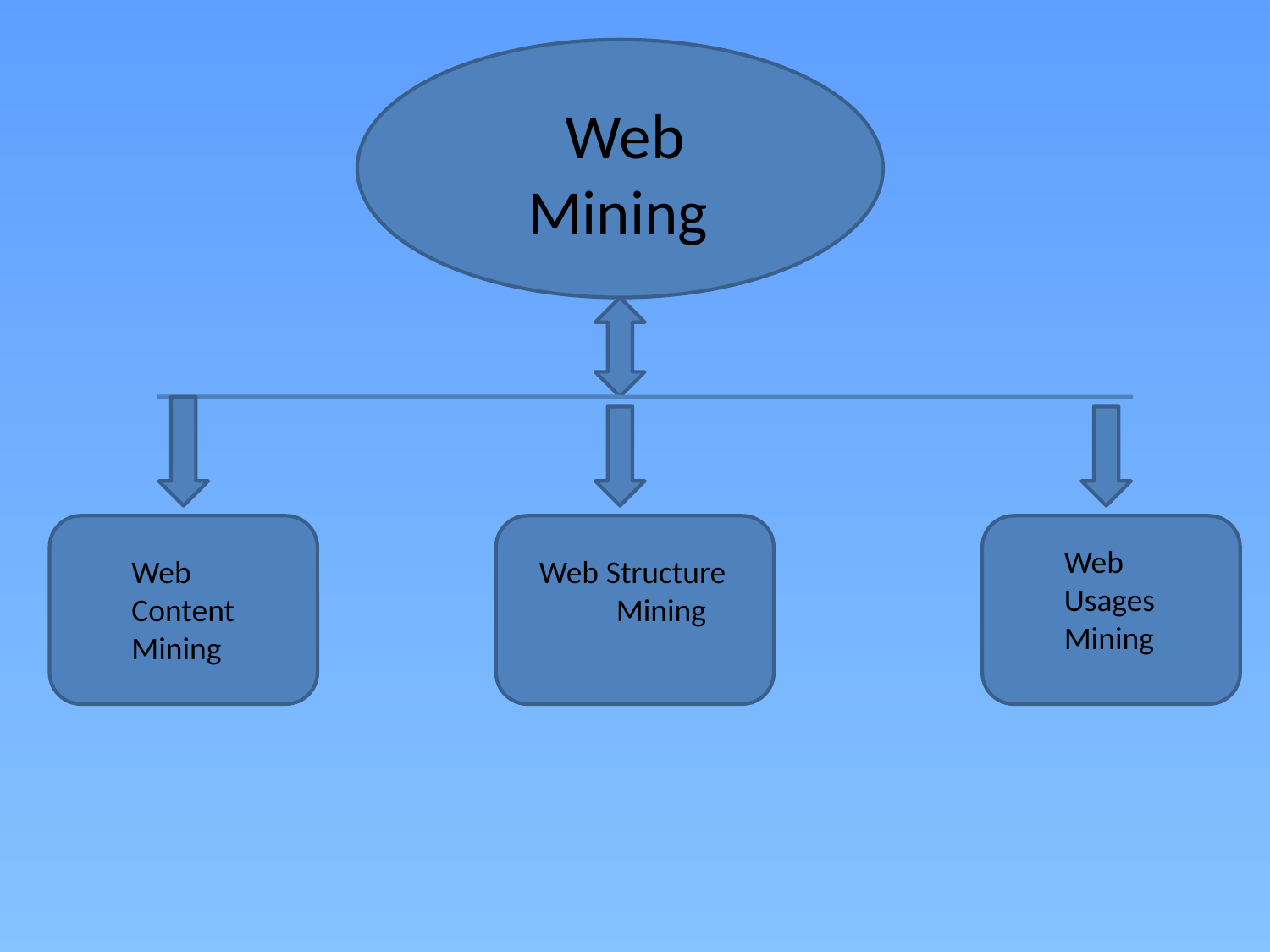

Web Mining

Web Usages Mining
Web Content Mining
Web Structure         Mining